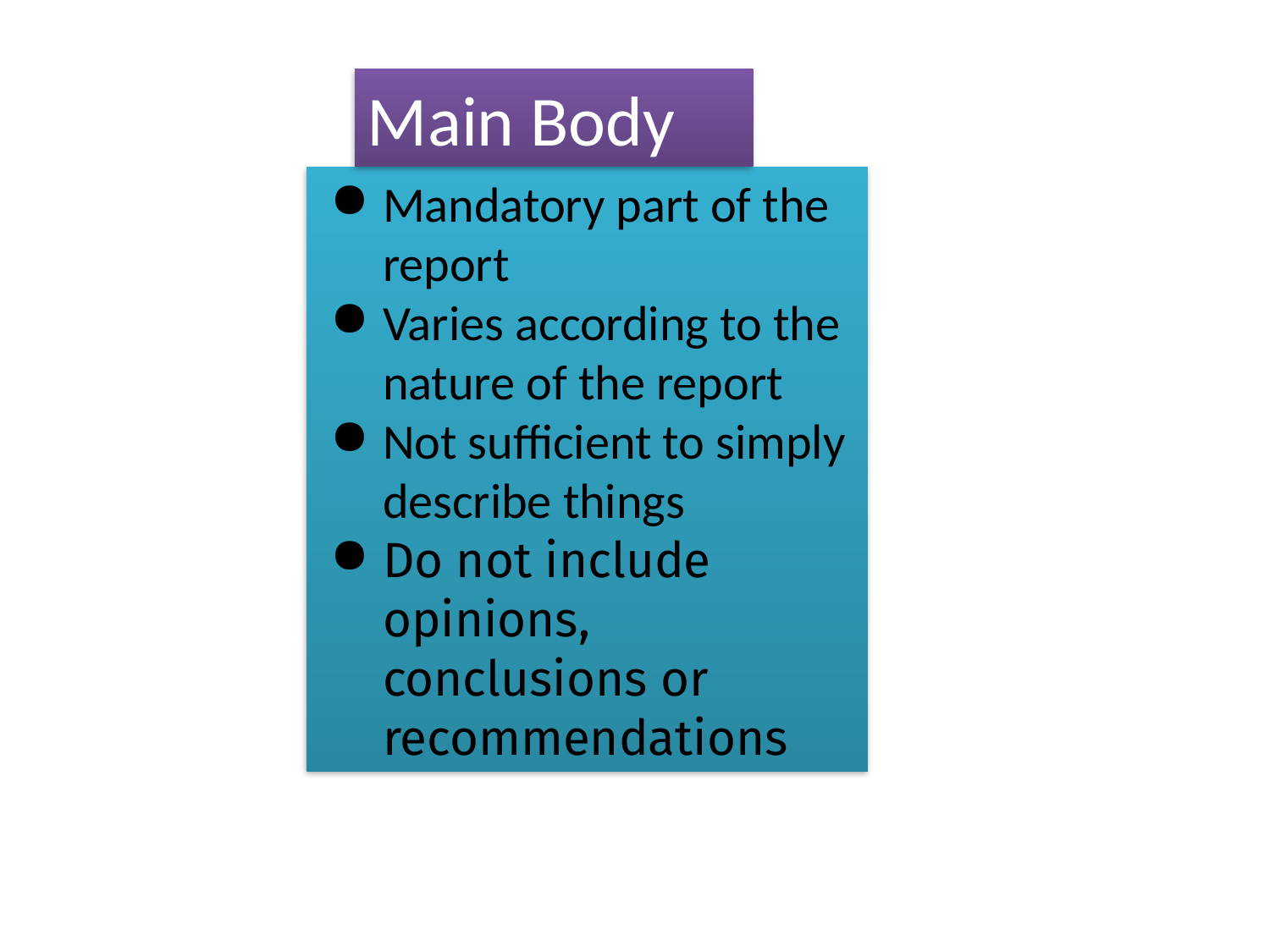

Main Body
Mandatory part of the report
Varies according to the nature of the report
Not sufficient to simply describe things
Do not include opinions, conclusions or recommendations